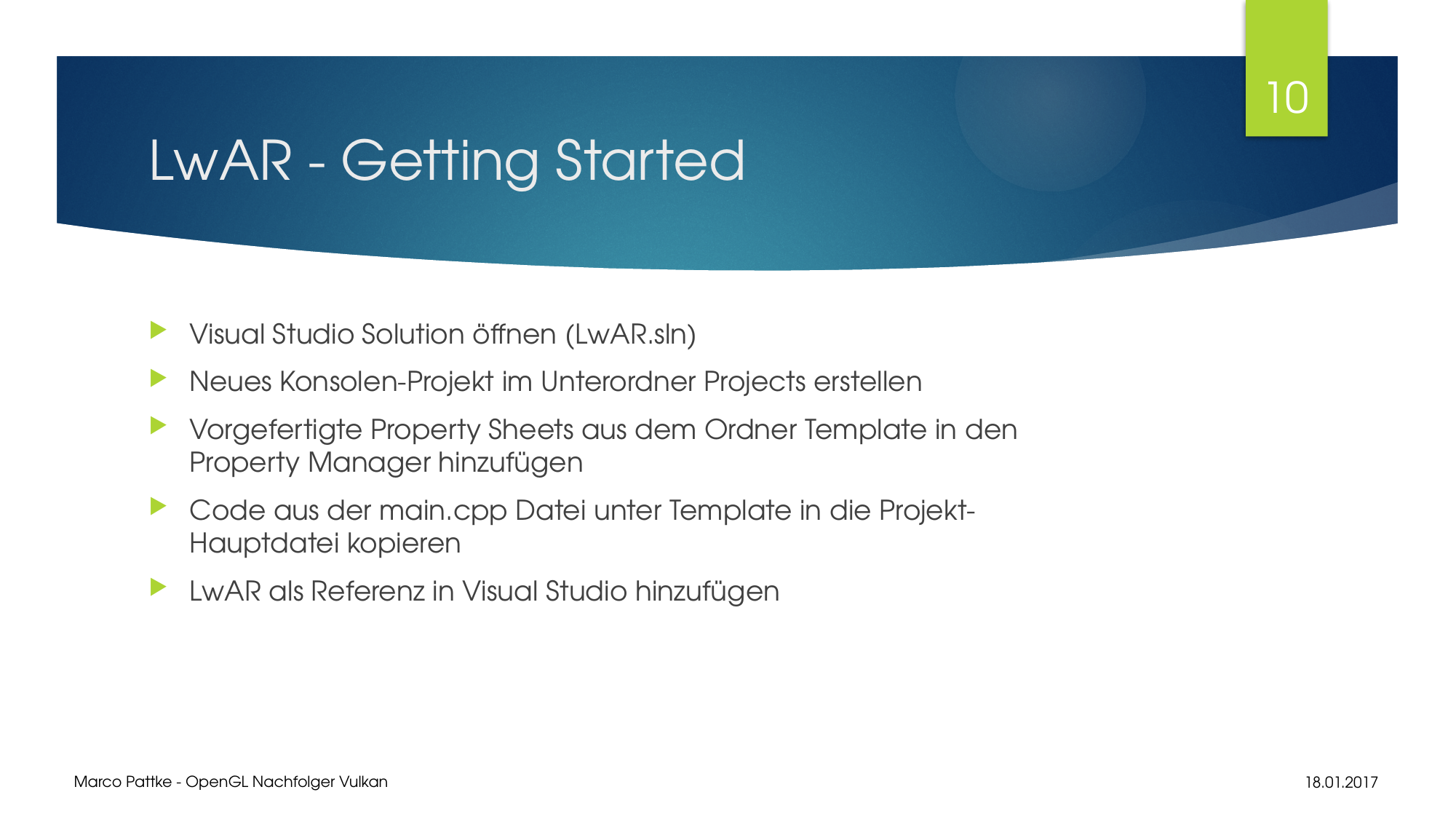

10
# LwAR - Getting Started
Visual Studio Solution öffnen (LwAR.sln)
Neues Konsolen-Projekt im Unterordner Projects erstellen
Vorgefertigte Property Sheets aus dem Ordner Template in den Property Manager hinzufügen
Code aus der main.cpp Datei unter Template in die Projekt-Hauptdatei kopieren
LwAR als Referenz in Visual Studio hinzufügen

Marco Pattke - OpenGL Nachfolger Vulkan
18.01.2017